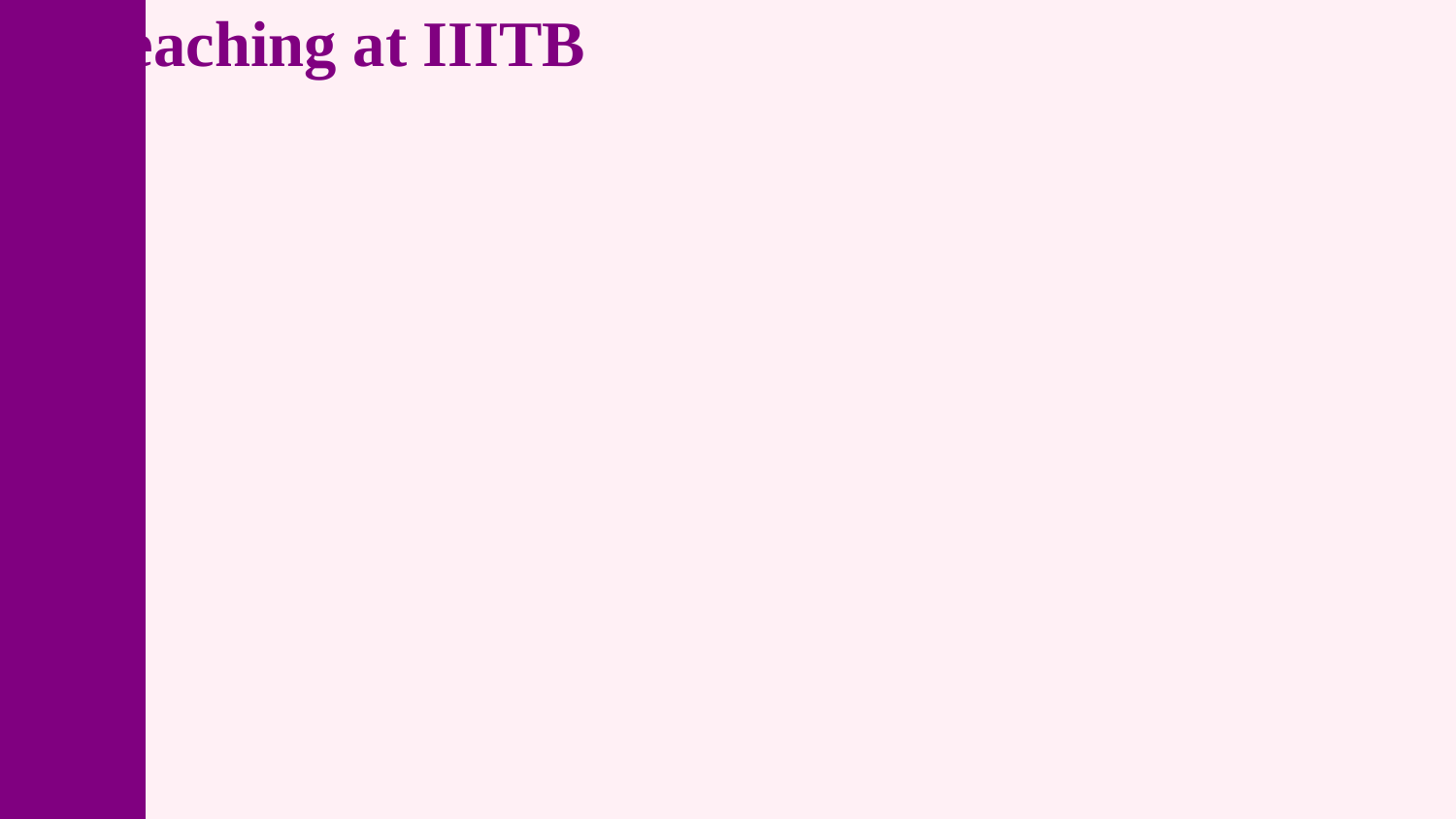

Teaching at IIITB
Professor Thangaraju is a dedicated educator, teaching core computer science courses at IIITB and mentoring graduate students.